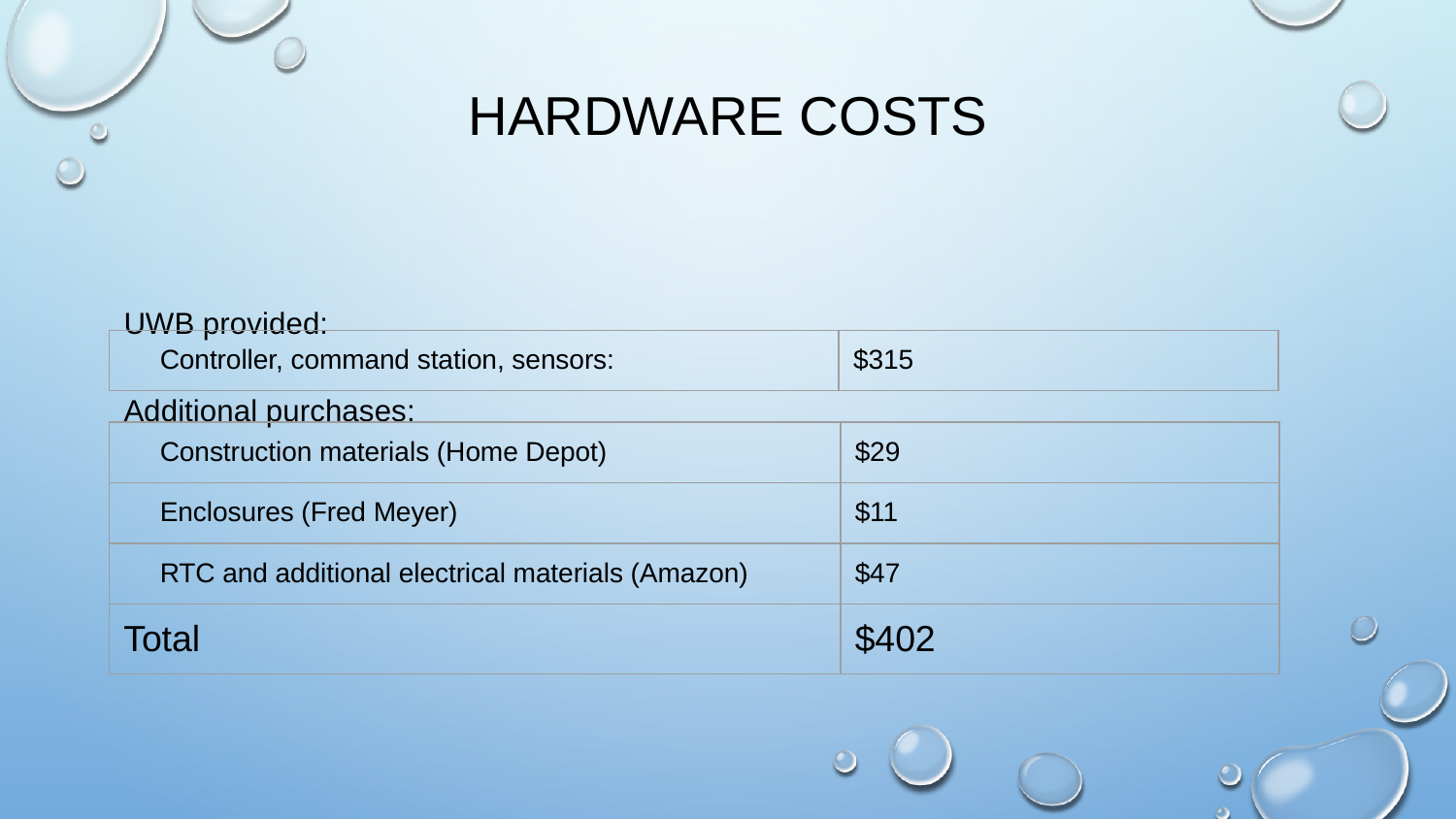

# Hardware Costs
UWB provided:

Additional purchases:
| Controller, command station, sensors: | $315 |
| --- | --- |
| Construction materials (Home Depot) | $29 |
| --- | --- |
| Enclosures (Fred Meyer) | $11 |
| RTC and additional electrical materials (Amazon) | $47 |
| Total | $402 |